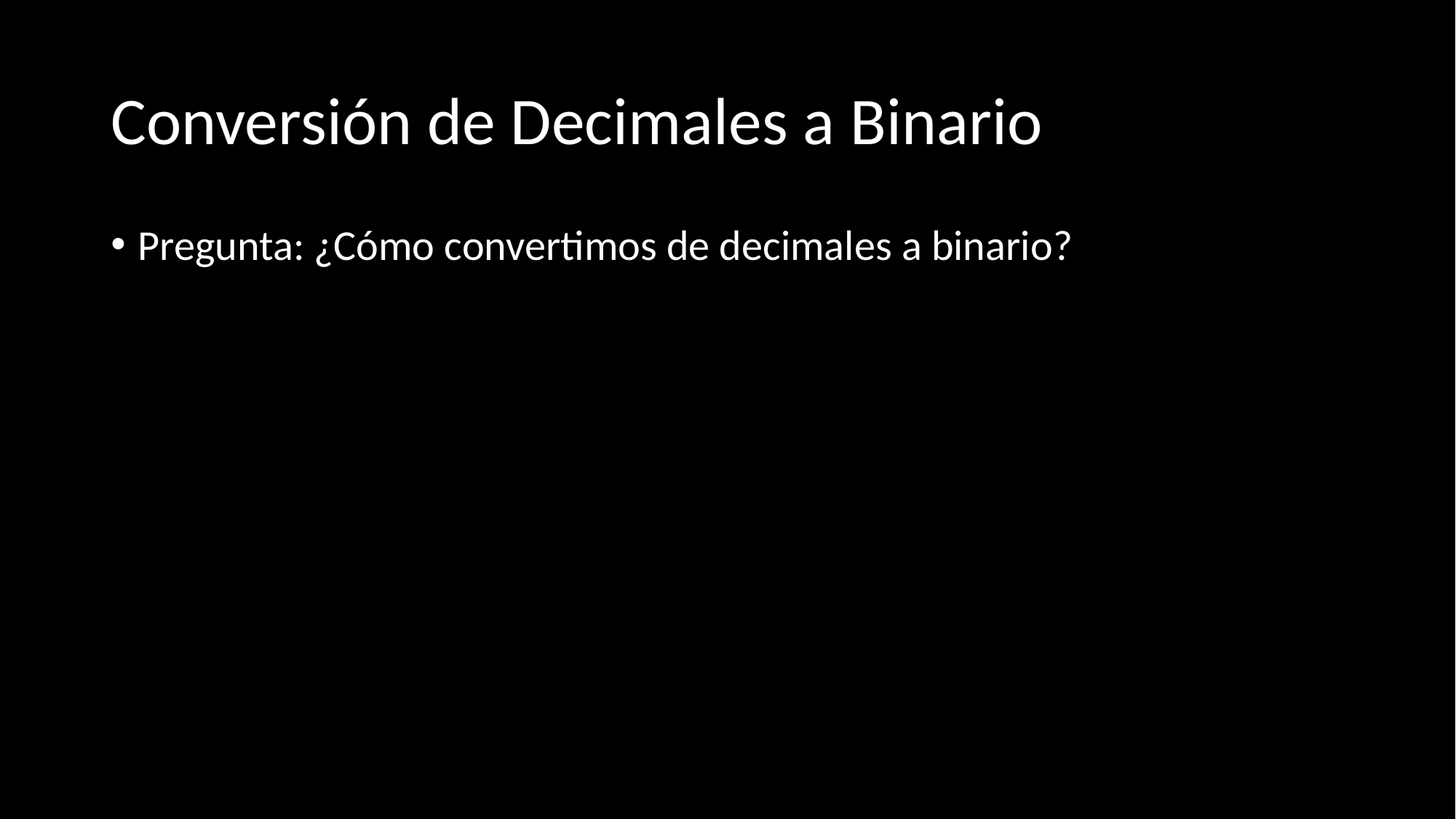

# Conversión de Decimales a Binario
Pregunta: ¿Cómo convertimos de decimales a binario?